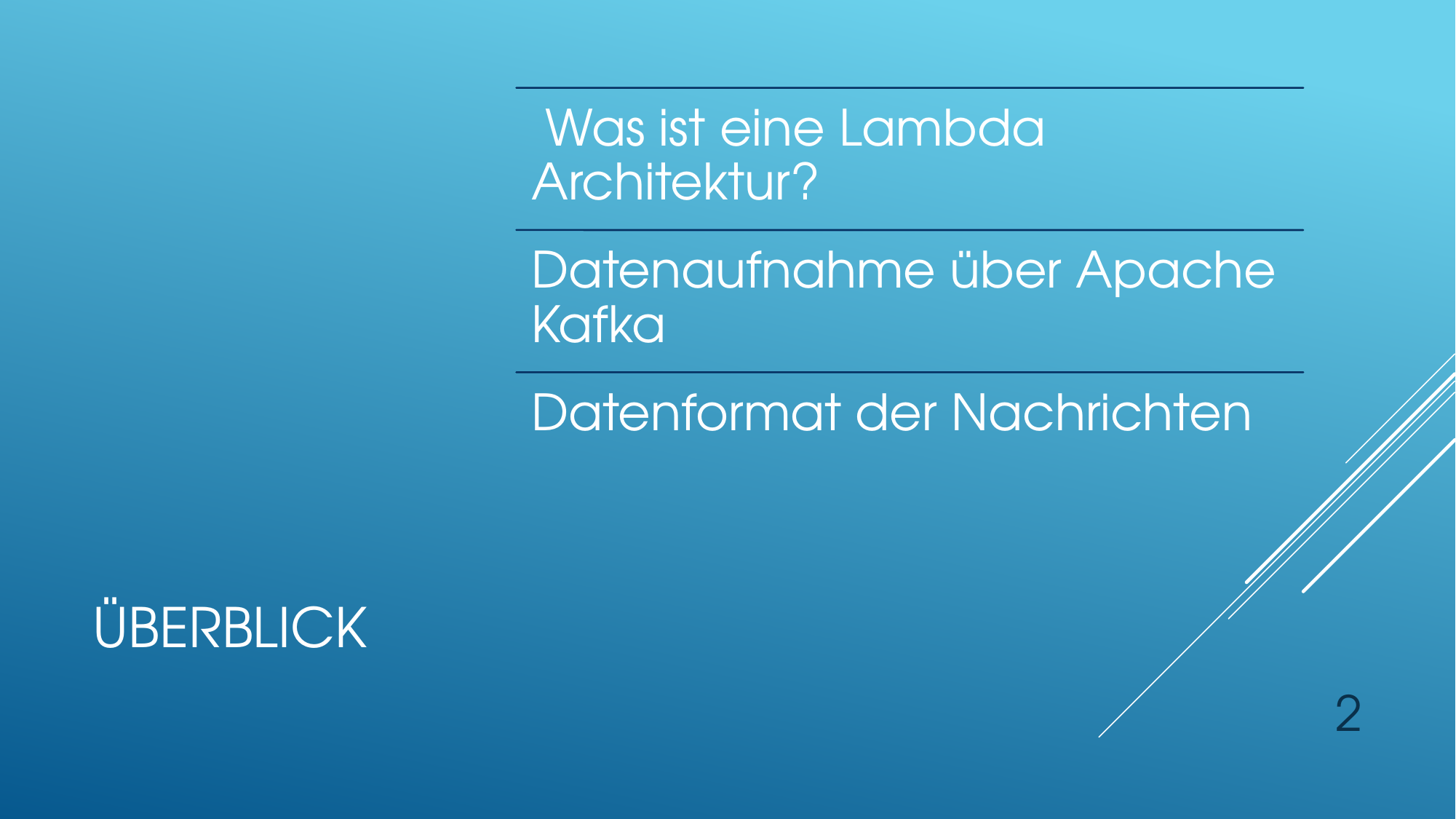

Was ist eine Lambda Architektur?
Datenaufnahme über Apache Kafka
Datenformat der Nachrichten
# Überblick
2